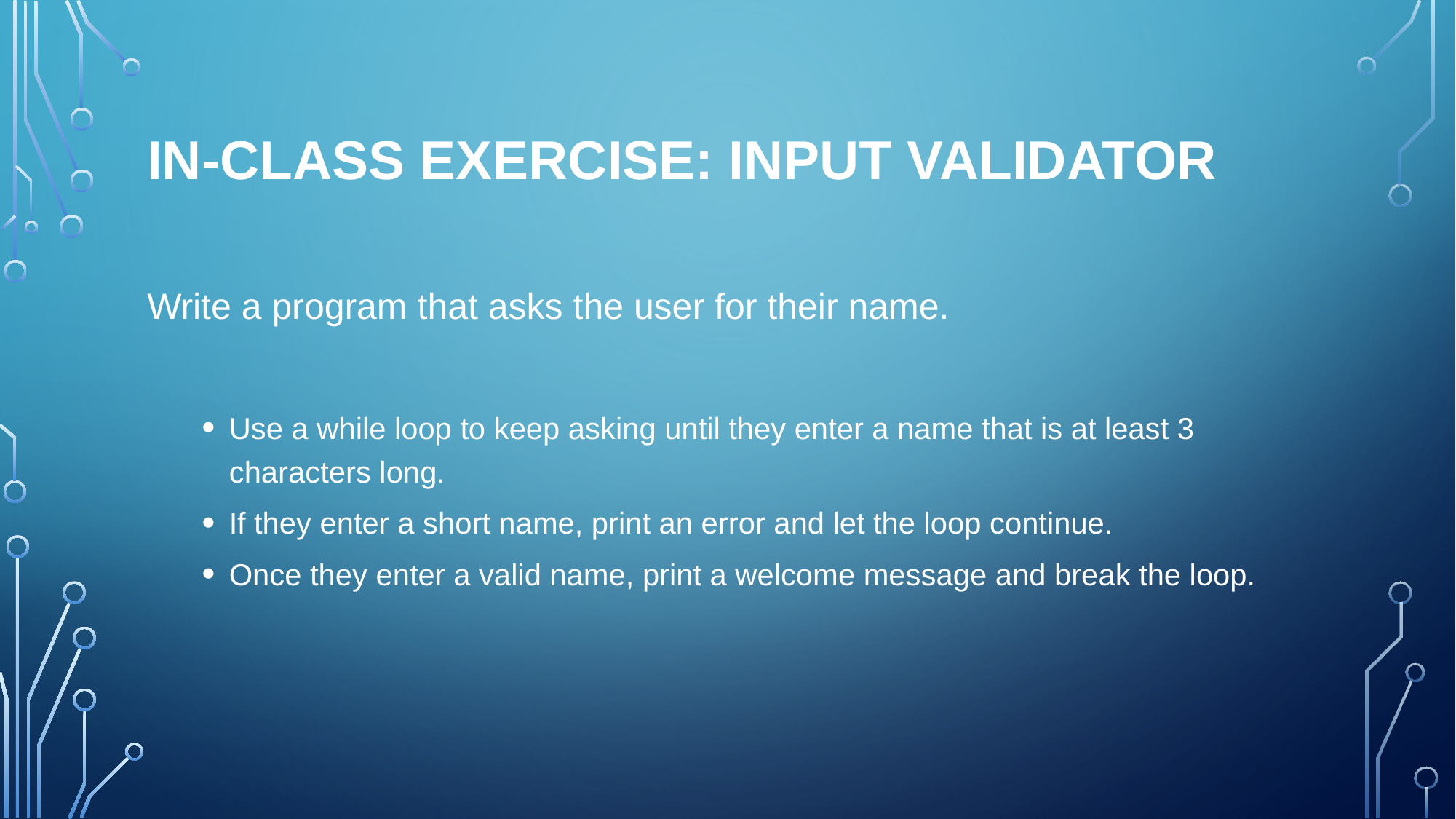

# In-Class Exercise: Input Validator
Write a program that asks the user for their name.

Use a while loop to keep asking until they enter a name that is at least 3 characters long.
If they enter a short name, print an error and let the loop continue.
Once they enter a valid name, print a welcome message and break the loop.